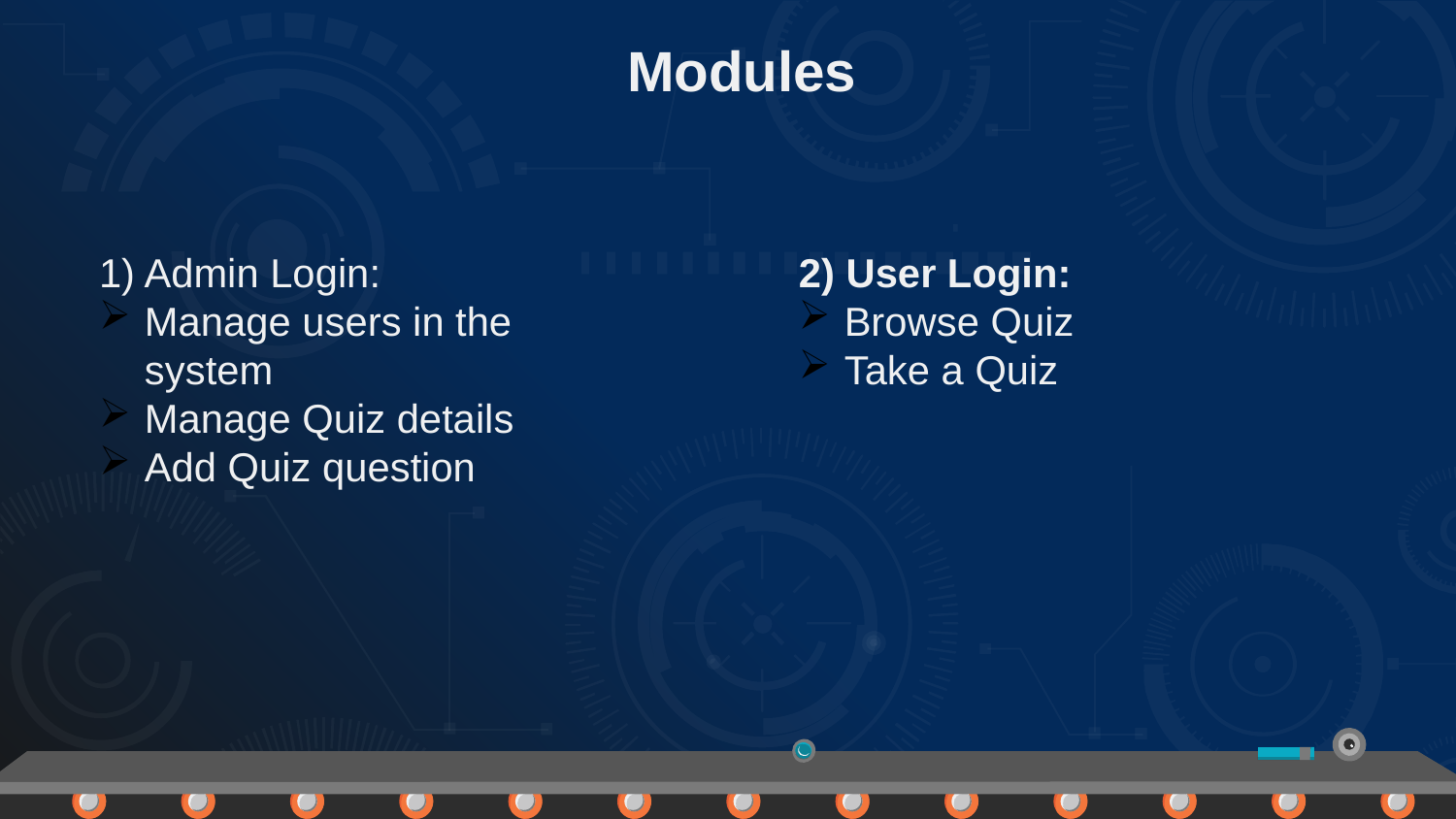

Modules
1) Admin Login:
Manage users in the system
Manage Quiz details
Add Quiz question
2) User Login:
Browse Quiz
Take a Quiz